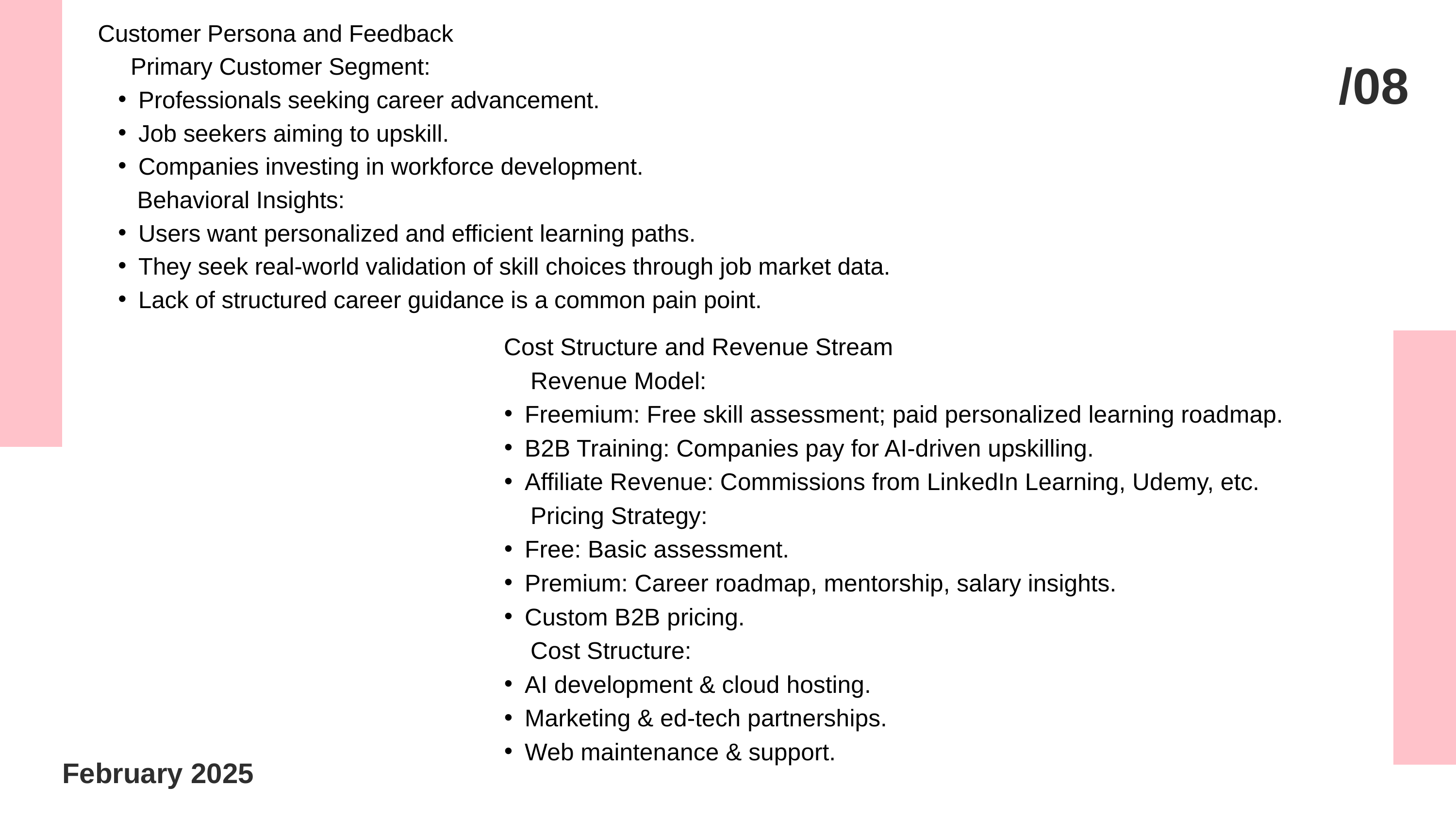

Customer Persona and Feedback
     Primary Customer Segment:
Professionals seeking career advancement.
Job seekers aiming to upskill.
Companies investing in workforce development.
      Behavioral Insights:
Users want personalized and efficient learning paths.
They seek real-world validation of skill choices through job market data.
Lack of structured career guidance is a common pain point.
/08
   Cost Structure and Revenue Stream
       Revenue Model:
Freemium: Free skill assessment; paid personalized learning roadmap.
B2B Training: Companies pay for AI-driven upskilling.
Affiliate Revenue: Commissions from LinkedIn Learning, Udemy, etc.
       Pricing Strategy:
Free: Basic assessment.
Premium: Career roadmap, mentorship, salary insights.
Custom B2B pricing.
       Cost Structure:
AI development & cloud hosting.
Marketing & ed-tech partnerships.
Web maintenance & support.

February 2025